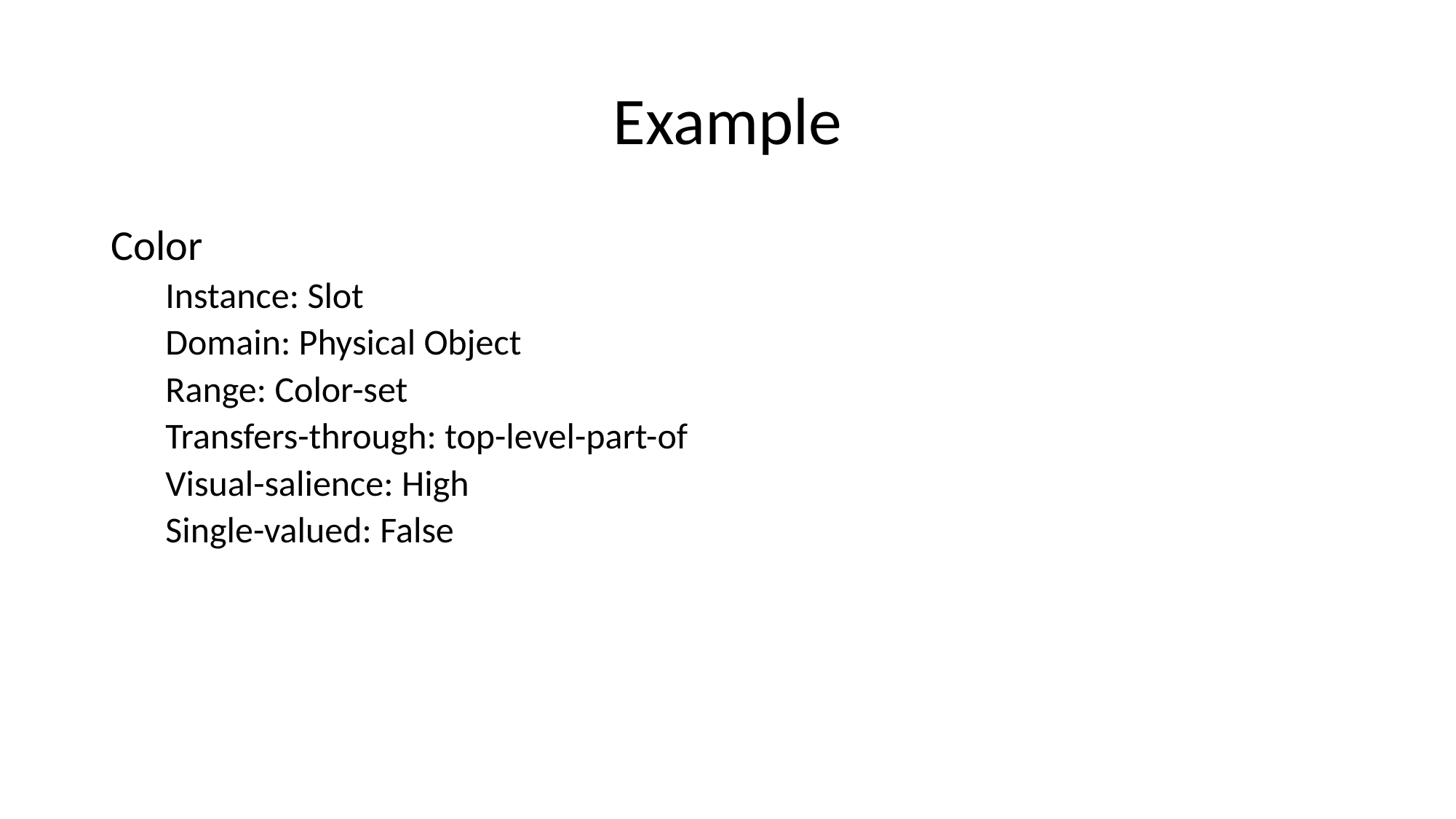

# Example
Color
Instance: Slot
Domain: Physical Object
Range: Color-set
Transfers-through: top-level-part-of
Visual-salience: High
Single-valued: False